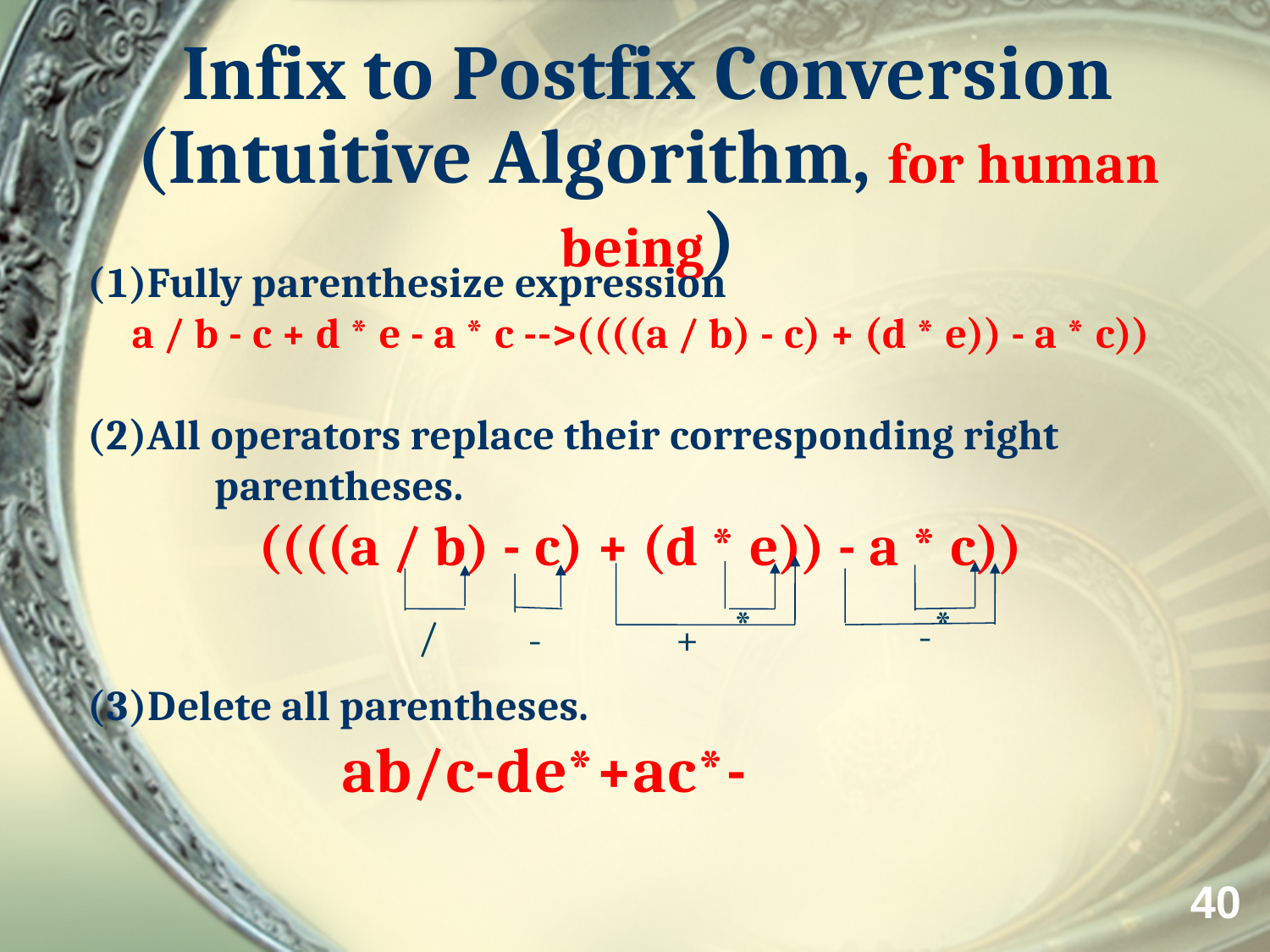

# Infix to Postfix Conversion (Intuitive Algorithm, for human being)
(1)Fully parenthesize expression
a / b - c + d * e - a * c -->((((a / b) - c) + (d * e)) - a * c))

(2)All operators replace their corresponding right
	parentheses.
((((a / b) - c) + (d * e)) - a * c))

(3)Delete all parentheses.
		ab/c-de*+ac*-

*
*
-
/
-
+

40